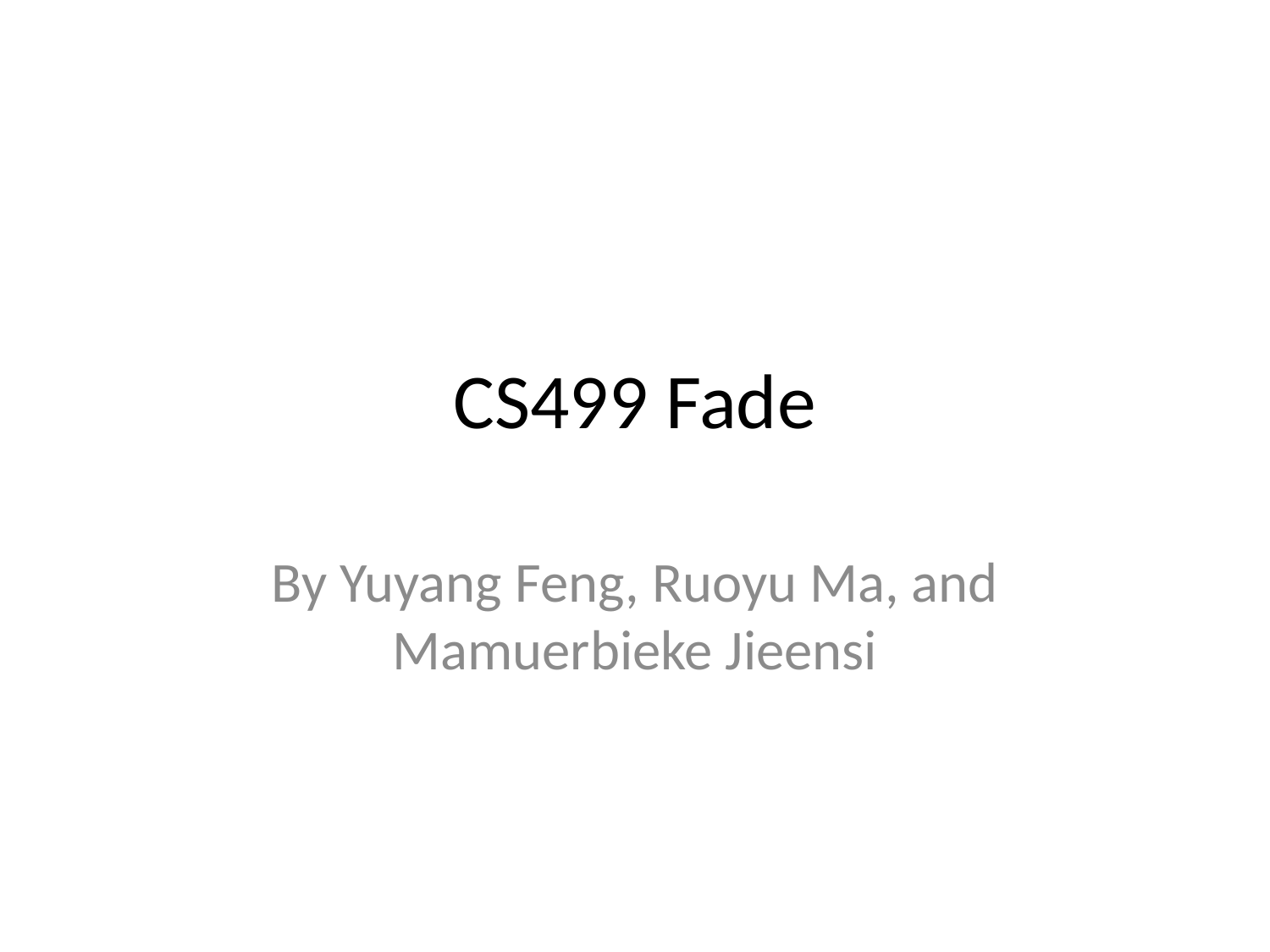

# CS499 Fade
By Yuyang Feng, Ruoyu Ma, and Mamuerbieke Jieensi